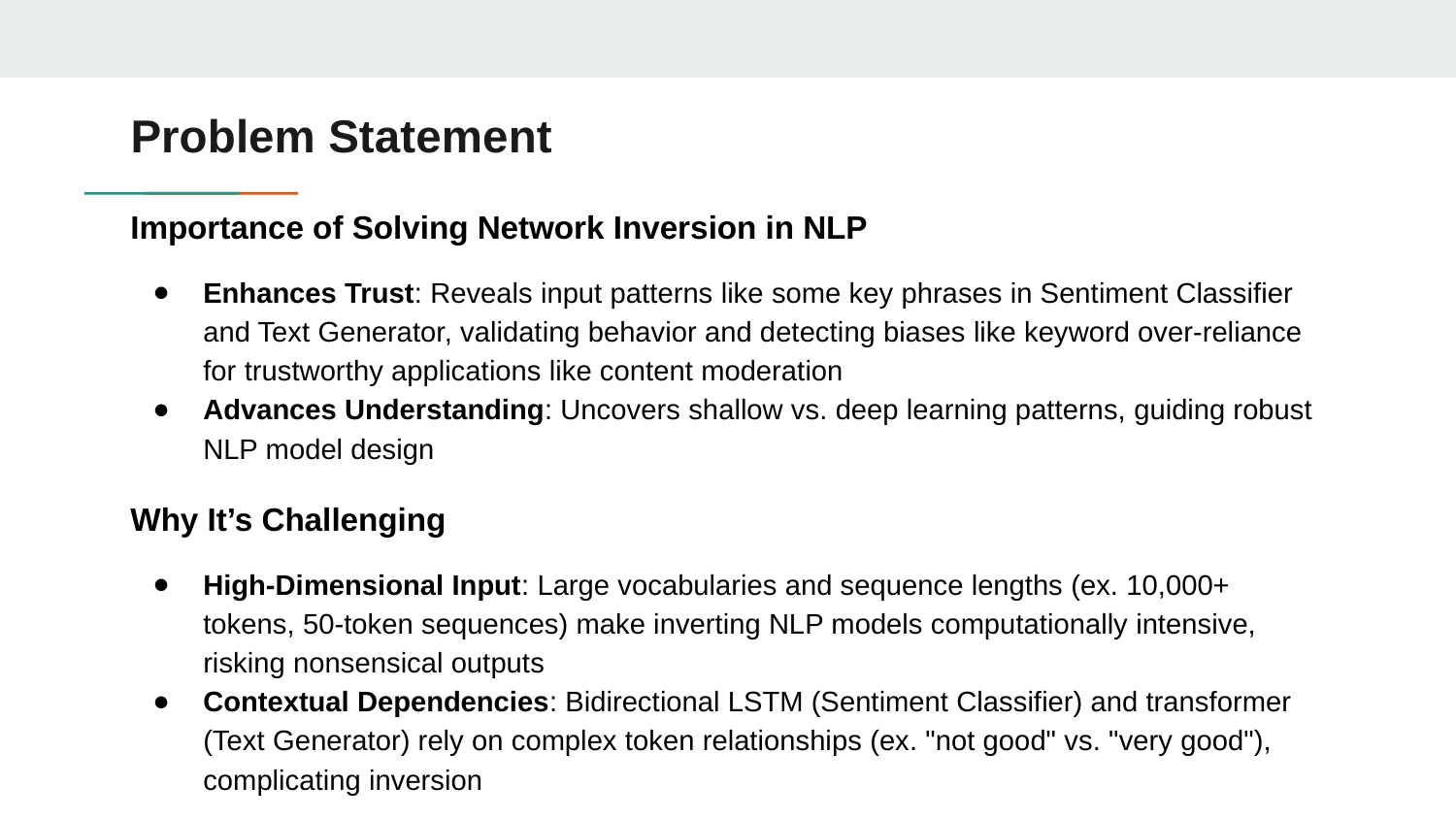

# Problem Statement
Importance of Solving Network Inversion in NLP
Enhances Trust: Reveals input patterns like some key phrases in Sentiment Classifier and Text Generator, validating behavior and detecting biases like keyword over-reliance for trustworthy applications like content moderation
Advances Understanding: Uncovers shallow vs. deep learning patterns, guiding robust NLP model design
Why It’s Challenging
High-Dimensional Input: Large vocabularies and sequence lengths (ex. 10,000+ tokens, 50-token sequences) make inverting NLP models computationally intensive, risking nonsensical outputs
Contextual Dependencies: Bidirectional LSTM (Sentiment Classifier) and transformer (Text Generator) rely on complex token relationships (ex. "not good" vs. "very good"), complicating inversion